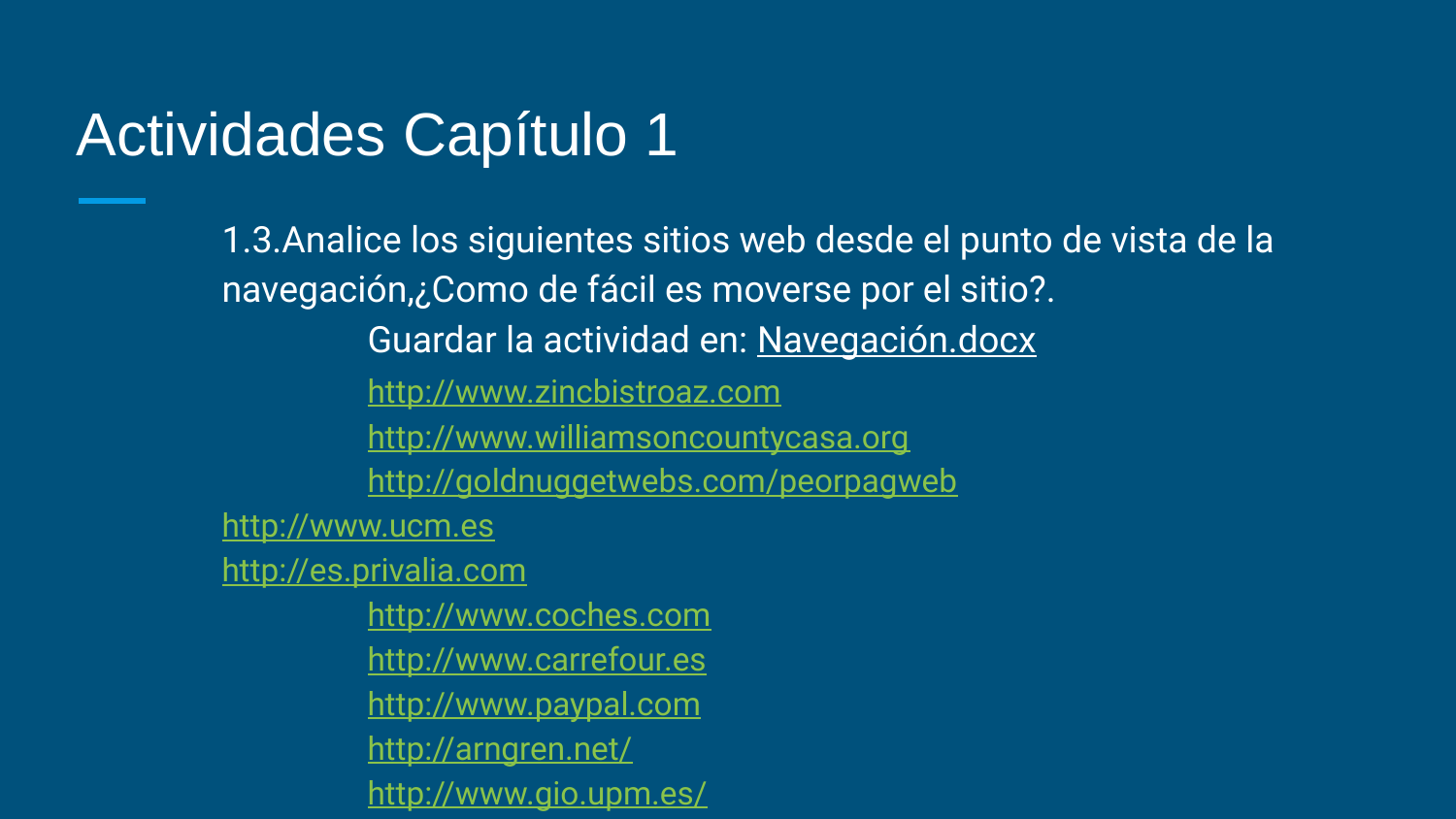

# Actividades Capítulo 1
1.3.Analice los siguientes sitios web desde el punto de vista de la navegación,¿Como de fácil es moverse por el sitio?.
	Guardar la actividad en: Navegación.docx
	http://www.zincbistroaz.com
	http://www.williamsoncountycasa.org
	http://goldnuggetwebs.com/peorpagweb
	http://www.ucm.es
	http://es.privalia.com
	http://www.coches.com
	http://www.carrefour.es
	http://www.paypal.com
	http://arngren.net/
	http://www.gio.upm.es/